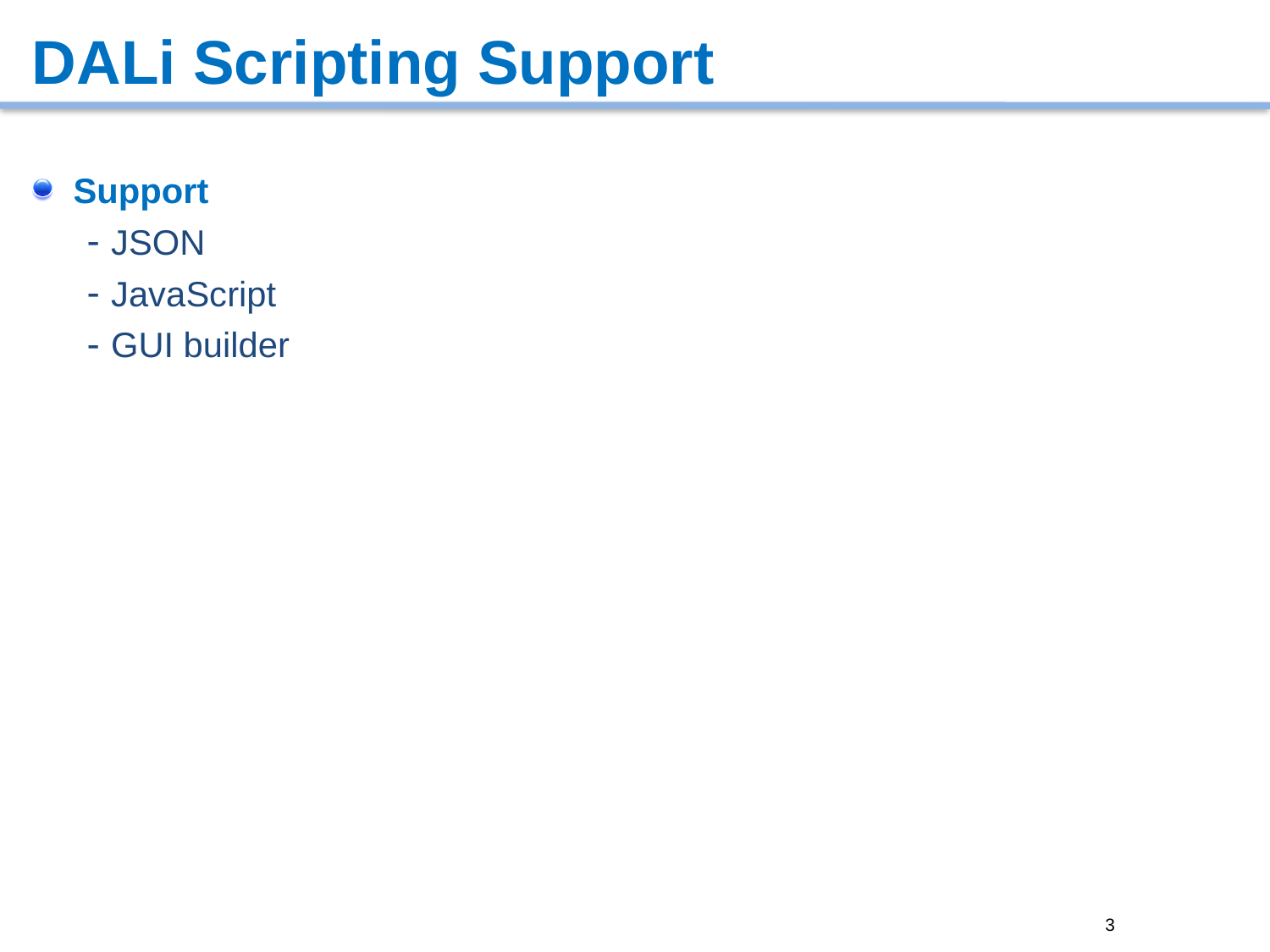

# DALi Scripting Support

Support
JSON
JavaScript
GUI builder

3